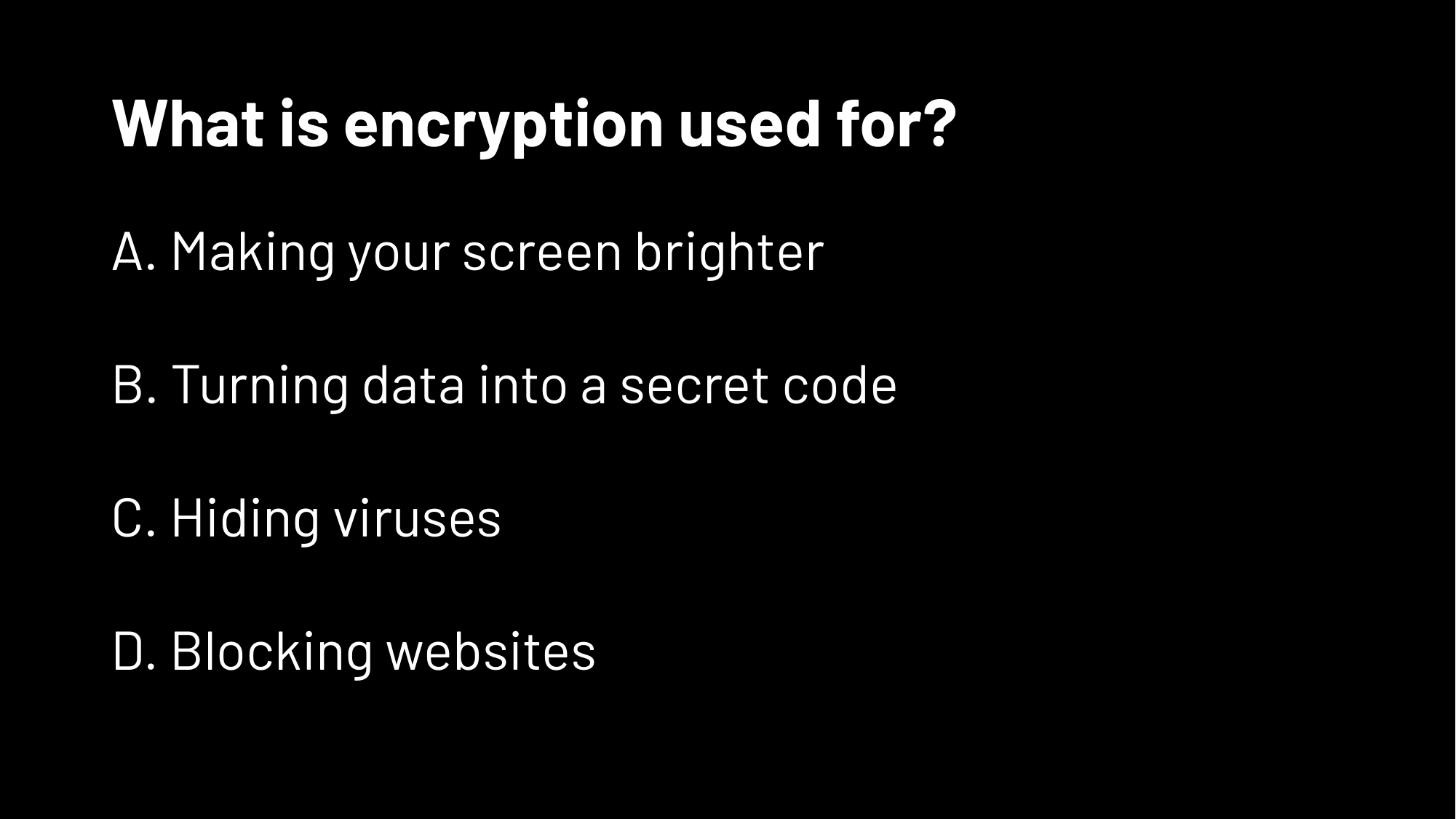

# What is encryption used for?
A. Making your screen brighter
B. Turning data into a secret code
C. Hiding viruses
D. Blocking websites